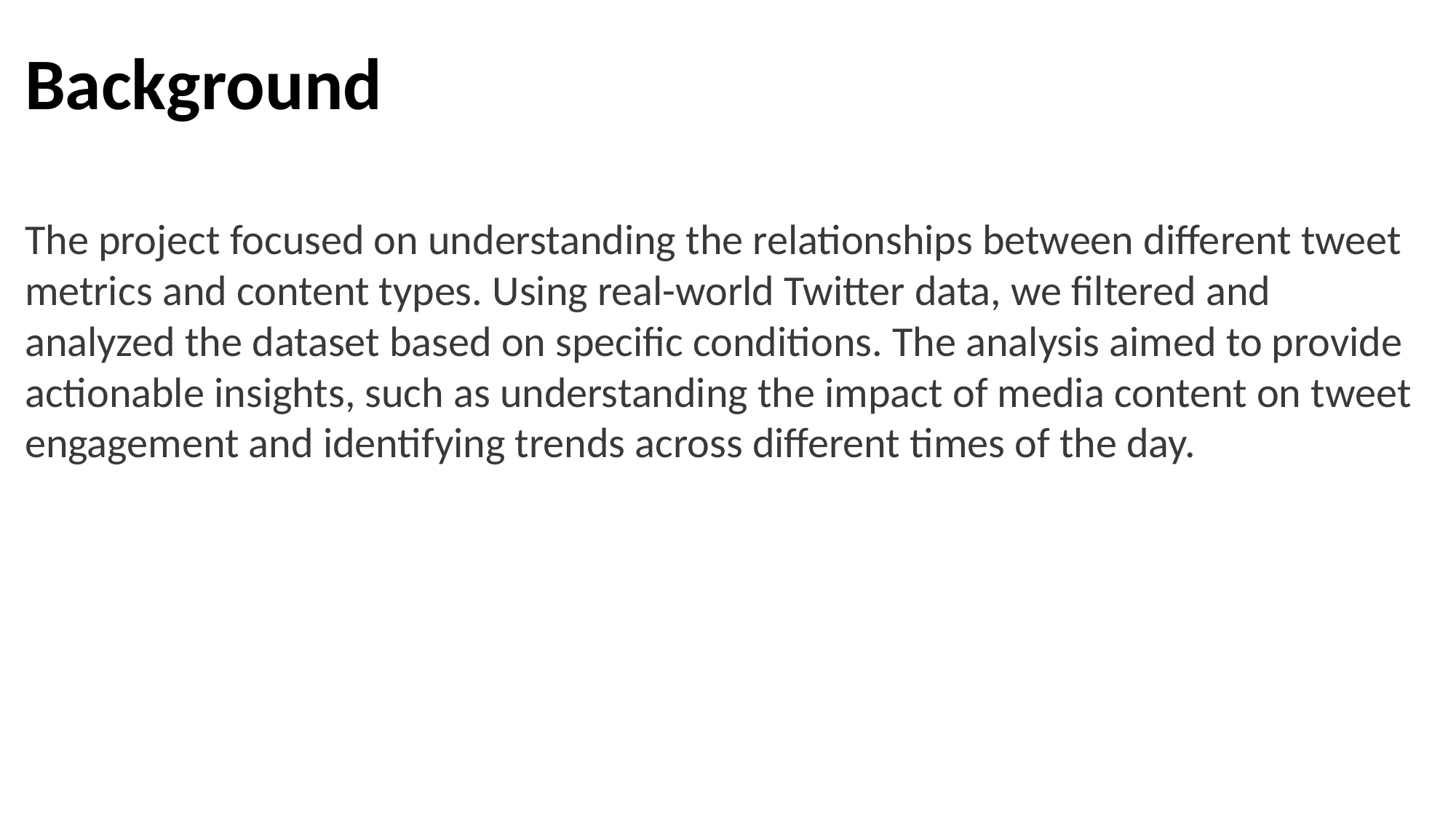

Background

The project focused on understanding the relationships between different tweet metrics and content types. Using real-world Twitter data, we filtered and analyzed the dataset based on specific conditions. The analysis aimed to provide actionable insights, such as understanding the impact of media content on tweet engagement and identifying trends across different times of the day.